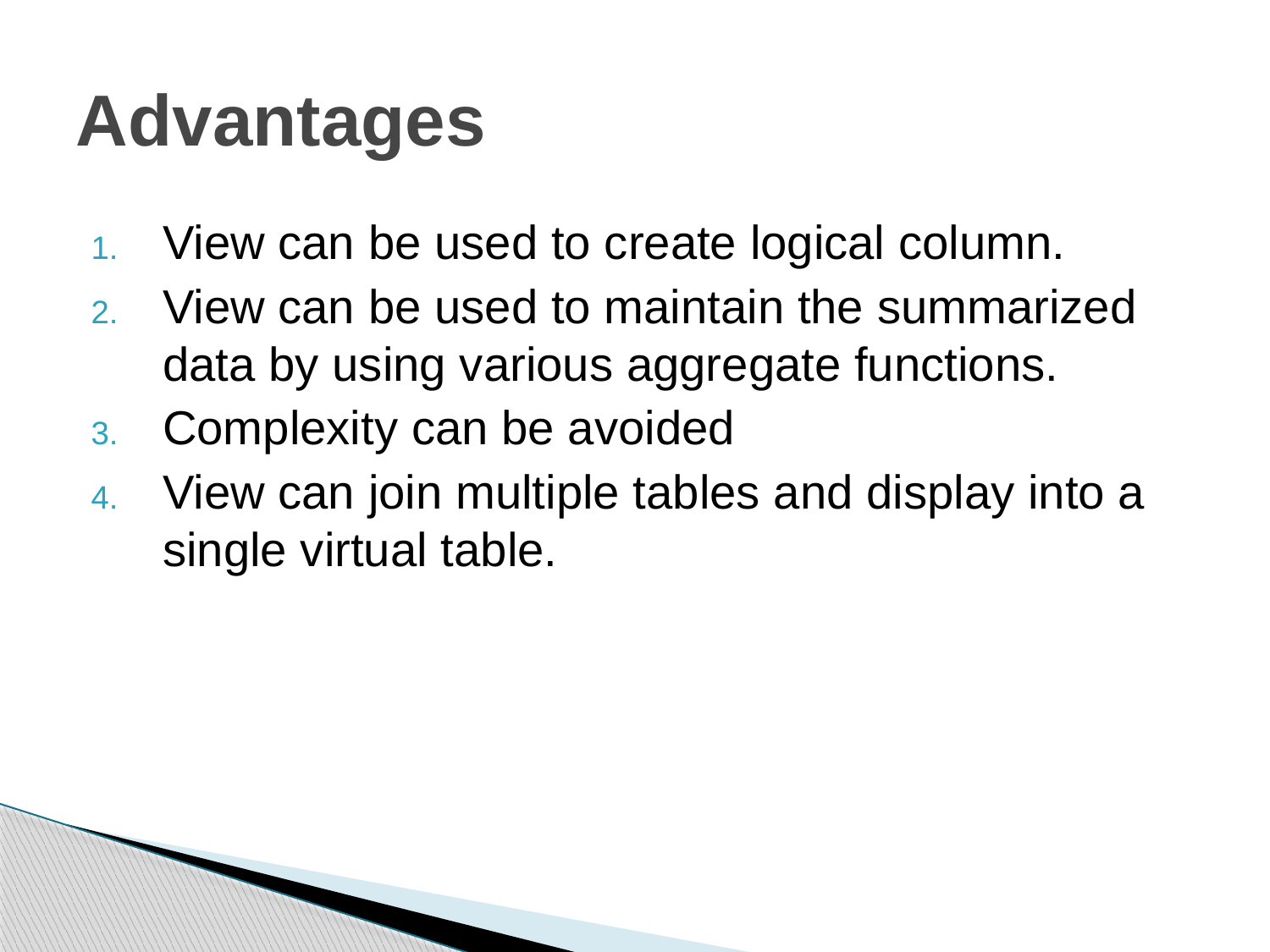

# Advantages
View can be used to create logical column.
View can be used to maintain the summarized data by using various aggregate functions.
Complexity can be avoided
View can join multiple tables and display into a single virtual table.